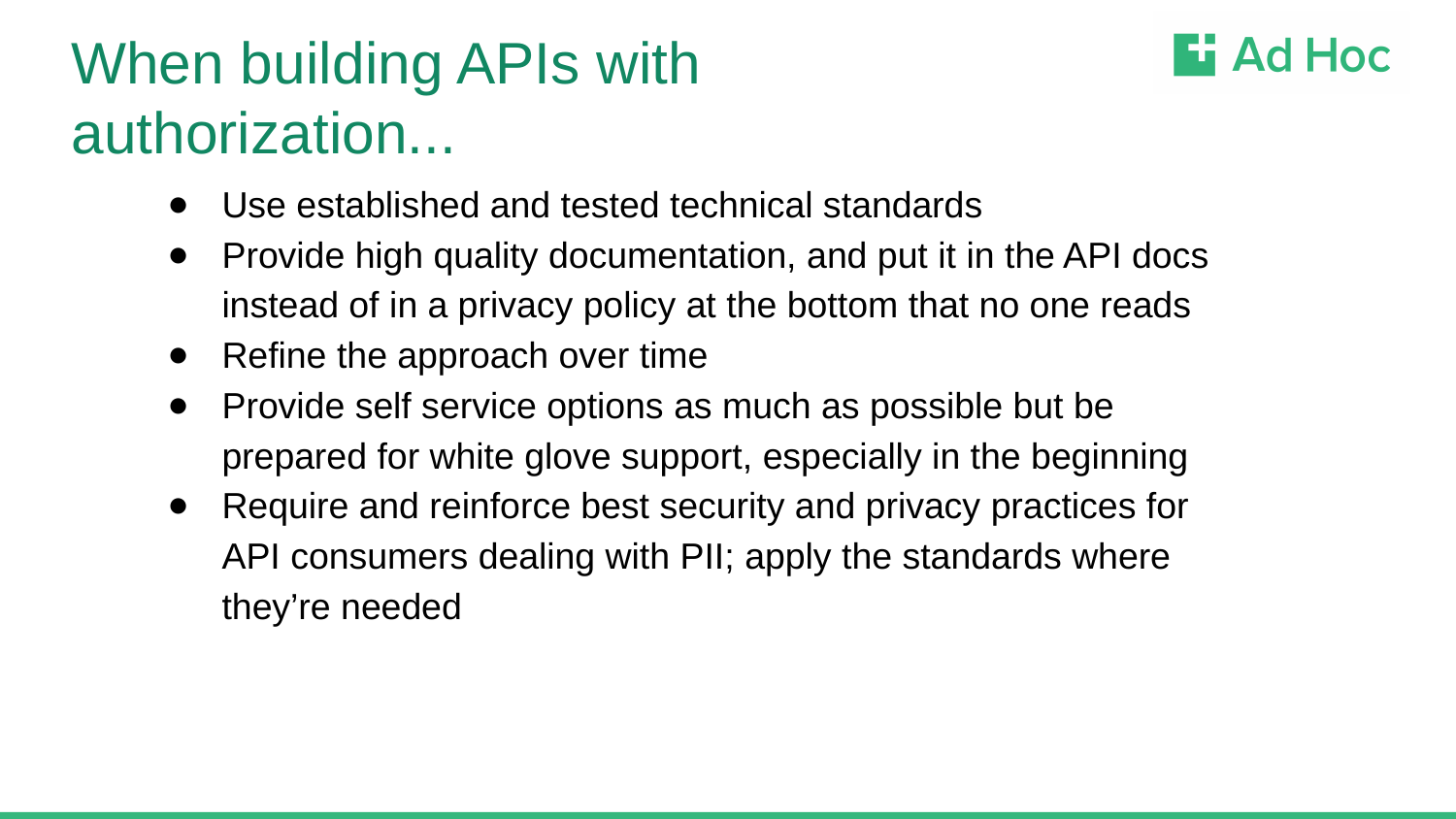

# When building APIs with authorization...
Use established and tested technical standards
Provide high quality documentation, and put it in the API docs instead of in a privacy policy at the bottom that no one reads
Refine the approach over time
Provide self service options as much as possible but be prepared for white glove support, especially in the beginning
Require and reinforce best security and privacy practices for API consumers dealing with PII; apply the standards where they’re needed